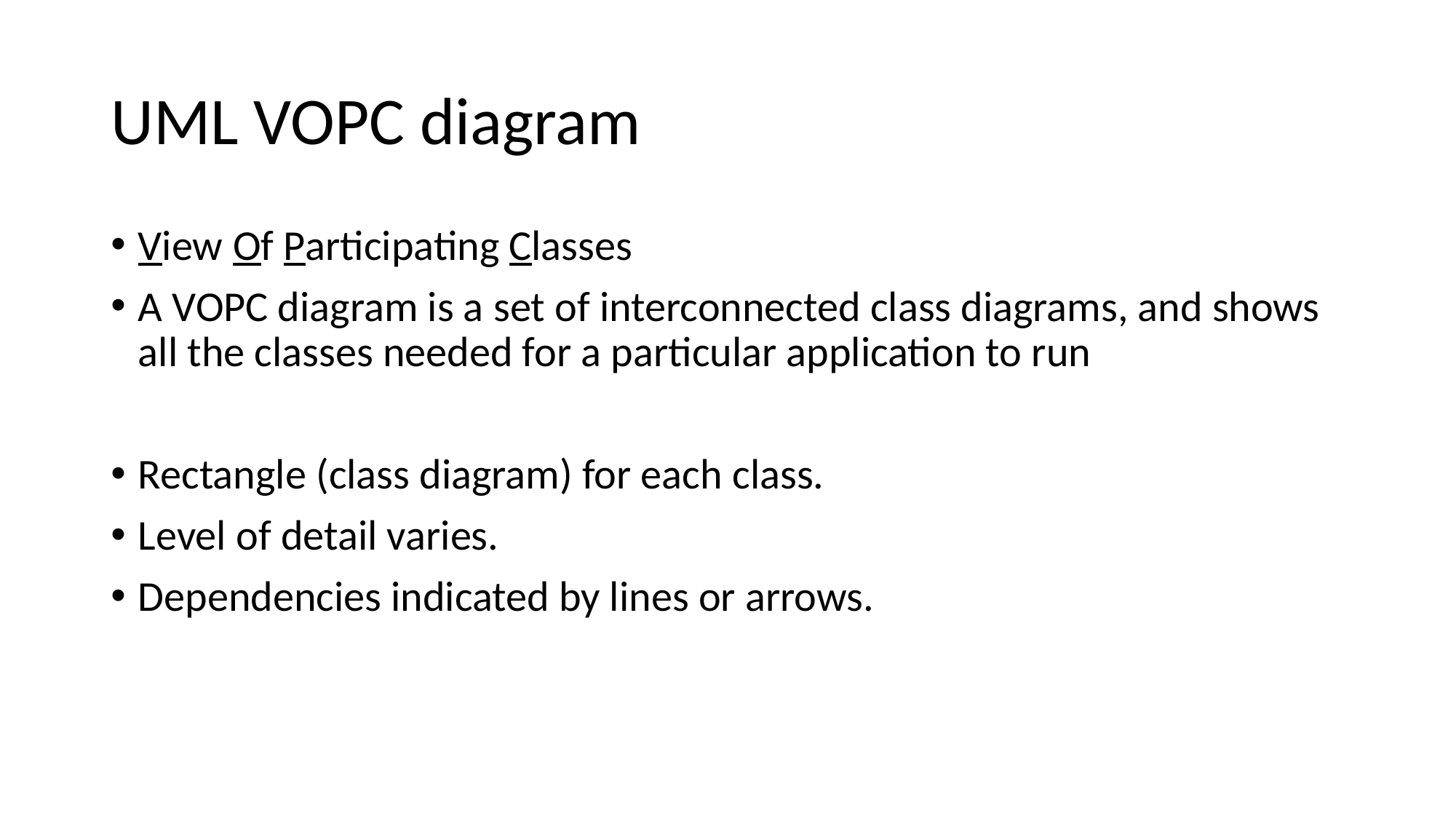

# UML VOPC diagram
View Of Participating Classes
A VOPC diagram is a set of interconnected class diagrams, and shows all the classes needed for a particular application to run

Rectangle (class diagram) for each class.
Level of detail varies.
Dependencies indicated by lines or arrows.